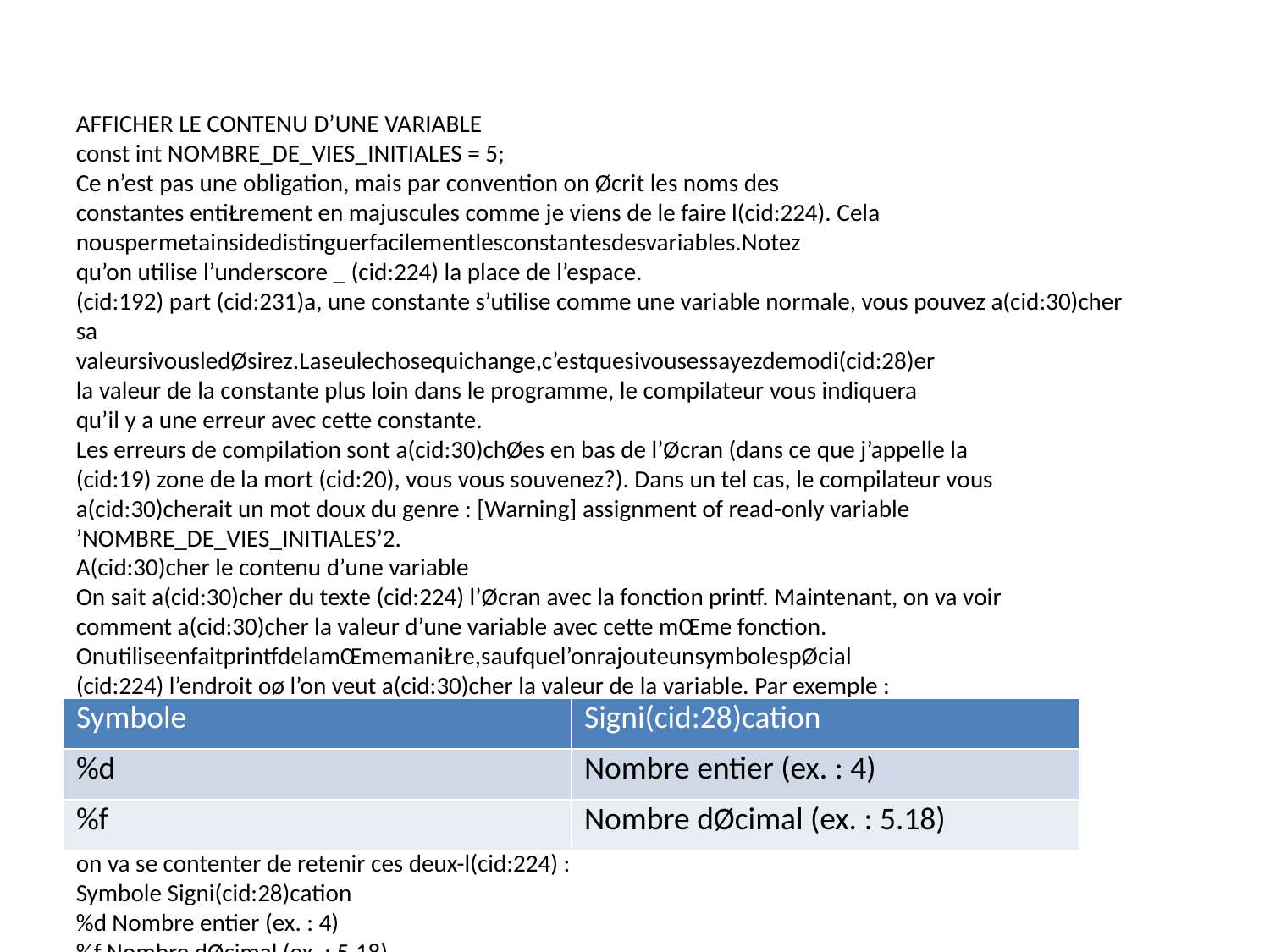

AFFICHER LE CONTENU D’UNE VARIABLE
const int NOMBRE_DE_VIES_INITIALES = 5;
Ce n’est pas une obligation, mais par convention on Øcrit les noms des
constantes entiŁrement en majuscules comme je viens de le faire l(cid:224). Cela
nouspermetainsidedistinguerfacilementlesconstantesdesvariables.Notez
qu’on utilise l’underscore _ (cid:224) la place de l’espace.
(cid:192) part (cid:231)a, une constante s’utilise comme une variable normale, vous pouvez a(cid:30)cher sa
valeursivousledØsirez.Laseulechosequichange,c’estquesivousessayezdemodi(cid:28)er
la valeur de la constante plus loin dans le programme, le compilateur vous indiquera
qu’il y a une erreur avec cette constante.
Les erreurs de compilation sont a(cid:30)chØes en bas de l’Øcran (dans ce que j’appelle la
(cid:19) zone de la mort (cid:20), vous vous souvenez?). Dans un tel cas, le compilateur vous
a(cid:30)cherait un mot doux du genre : [Warning] assignment of read-only variable
’NOMBRE_DE_VIES_INITIALES’2.
A(cid:30)cher le contenu d’une variable
On sait a(cid:30)cher du texte (cid:224) l’Øcran avec la fonction printf. Maintenant, on va voir
comment a(cid:30)cher la valeur d’une variable avec cette mŒme fonction.
OnutiliseenfaitprintfdelamŒmemaniŁre,saufquel’onrajouteunsymbolespØcial
(cid:224) l’endroit oø l’on veut a(cid:30)cher la valeur de la variable. Par exemple :
printf("Il vous reste %d vies");
Ce (cid:19) symbole spØcial (cid:20) dont je viens de vous parler est en fait un % suivi de la lettre
(cid:19)d(cid:20).Cettelettrepermetd’indiquercequel’ondoita(cid:30)cher.(cid:19)d(cid:20)signi(cid:28)equec’estun
nombreentier.IlexisteplusieursautrespossibilitØs,maispourdesraisonsdesimplicitØ
on va se contenter de retenir ces deux-l(cid:224) :
Symbole Signi(cid:28)cation
%d Nombre entier (ex. : 4)
%f Nombre dØcimal (ex. : 5.18)
Je vous parlerai des autres symboles en temps voulu. Pour le moment, sachez que si
vous voulez a(cid:30)cher un int vous devez utiliser %d, et pour un double vous utiliserez
%f.
On a presque (cid:28)ni. On a indiquØ qu’(cid:224) un endroit prØcis on voulait a(cid:30)cher un nombre
entier, mais on n’a pas prØcisØ lequel! Il faut donc indiquer (cid:224) la fonction printf quelle
est la variable dont on veut a(cid:30)cher la valeur. Pour ce faire, vous devez taper le nom
de la variable aprŁs les guillemets et aprŁs avoir rajoutØ une virgule, comme ceci :
2. Traduction:(cid:19)Tripleidiot,pourquoituessaiesdemodi(cid:28)erlavaleurd’uneconstante?(cid:20)
59
| Symbole | Signi(cid:28)cation |
| --- | --- |
| %d | Nombre entier (ex. : 4) |
| %f | Nombre dØcimal (ex. : 5.18) |